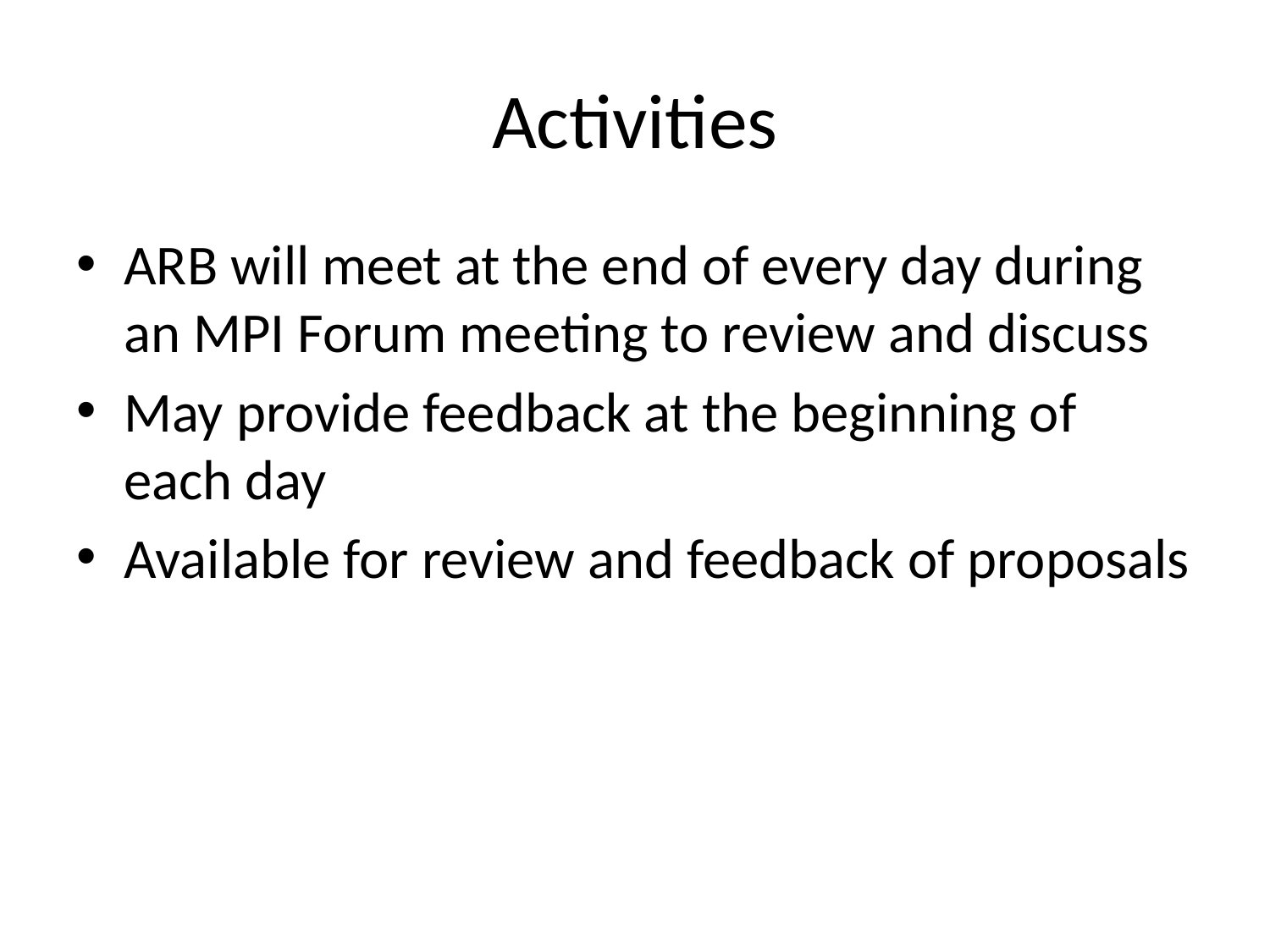

# Activities
ARB will meet at the end of every day during an MPI Forum meeting to review and discuss
May provide feedback at the beginning of each day
Available for review and feedback of proposals